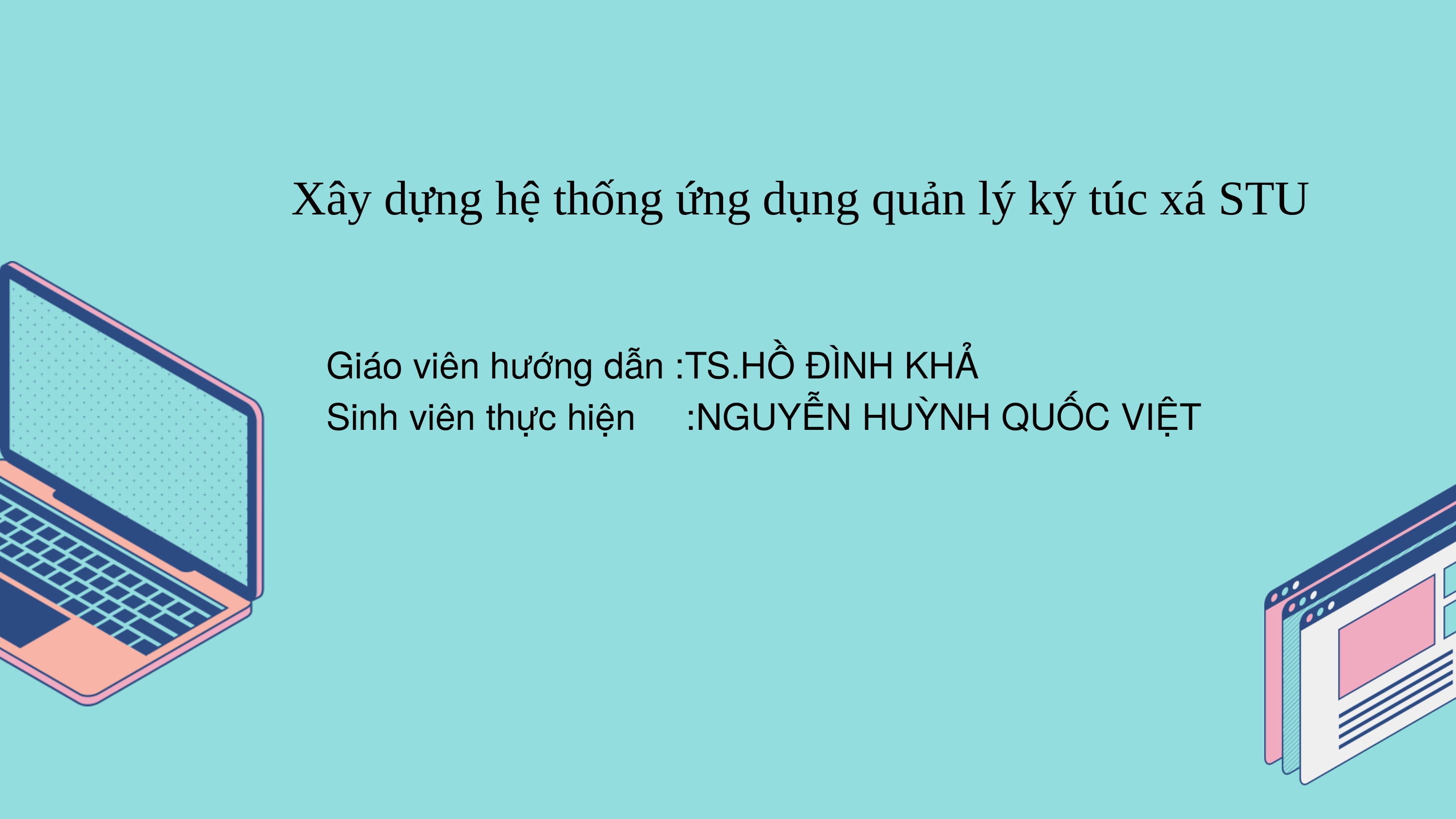

Xây dựng hệ thống ứng dụng quản lý ký túc xá STU

Giáo viên hướng dẫn :TS.HỒ ĐÌNH KHẢ
Sinh viên thực hiện     :NGUYỄN HUỲNH QUỐC VIỆT
Giáo viên hướng dẫn :TS.HỒ ĐÌNH KHẢ
Sinh viên thực hiện     :NGUYỄN HUỲNH QUỐC VIỆT